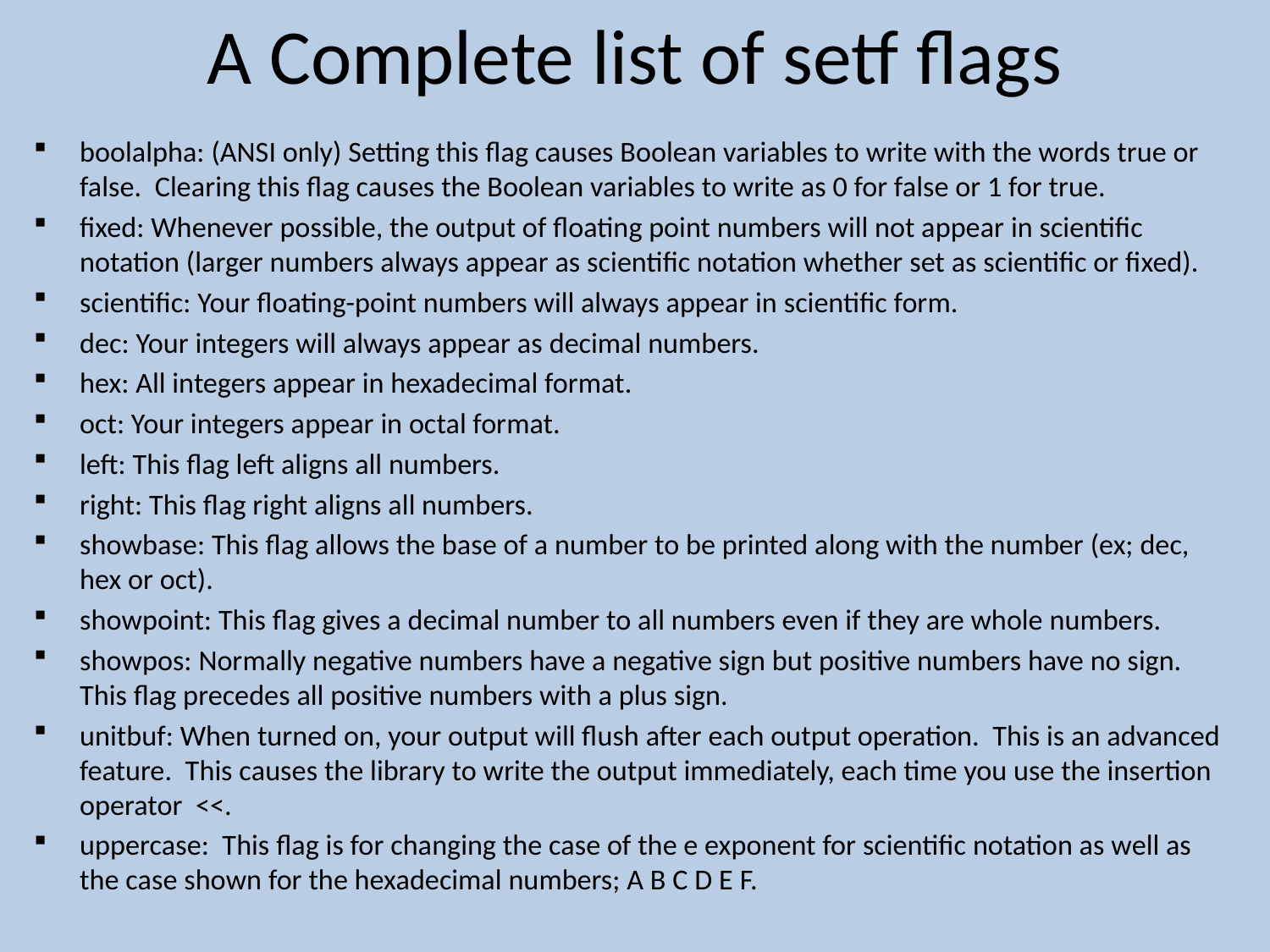

# A Complete list of setf flags
boolalpha: (ANSI only) Setting this flag causes Boolean variables to write with the words true or false.  Clearing this flag causes the Boolean variables to write as 0 for false or 1 for true.
fixed: Whenever possible, the output of floating point numbers will not appear in scientific notation (larger numbers always appear as scientific notation whether set as scientific or fixed).
scientific: Your floating-point numbers will always appear in scientific form.
dec: Your integers will always appear as decimal numbers.
hex: All integers appear in hexadecimal format.
oct: Your integers appear in octal format.
left: This flag left aligns all numbers.
right: This flag right aligns all numbers.
showbase: This flag allows the base of a number to be printed along with the number (ex; dec, hex or oct).
showpoint: This flag gives a decimal number to all numbers even if they are whole numbers.
showpos: Normally negative numbers have a negative sign but positive numbers have no sign.  This flag precedes all positive numbers with a plus sign.
unitbuf: When turned on, your output will flush after each output operation.  This is an advanced feature.  This causes the library to write the output immediately, each time you use the insertion operator  <<.
uppercase:  This flag is for changing the case of the e exponent for scientific notation as well as the case shown for the hexadecimal numbers; A B C D E F.